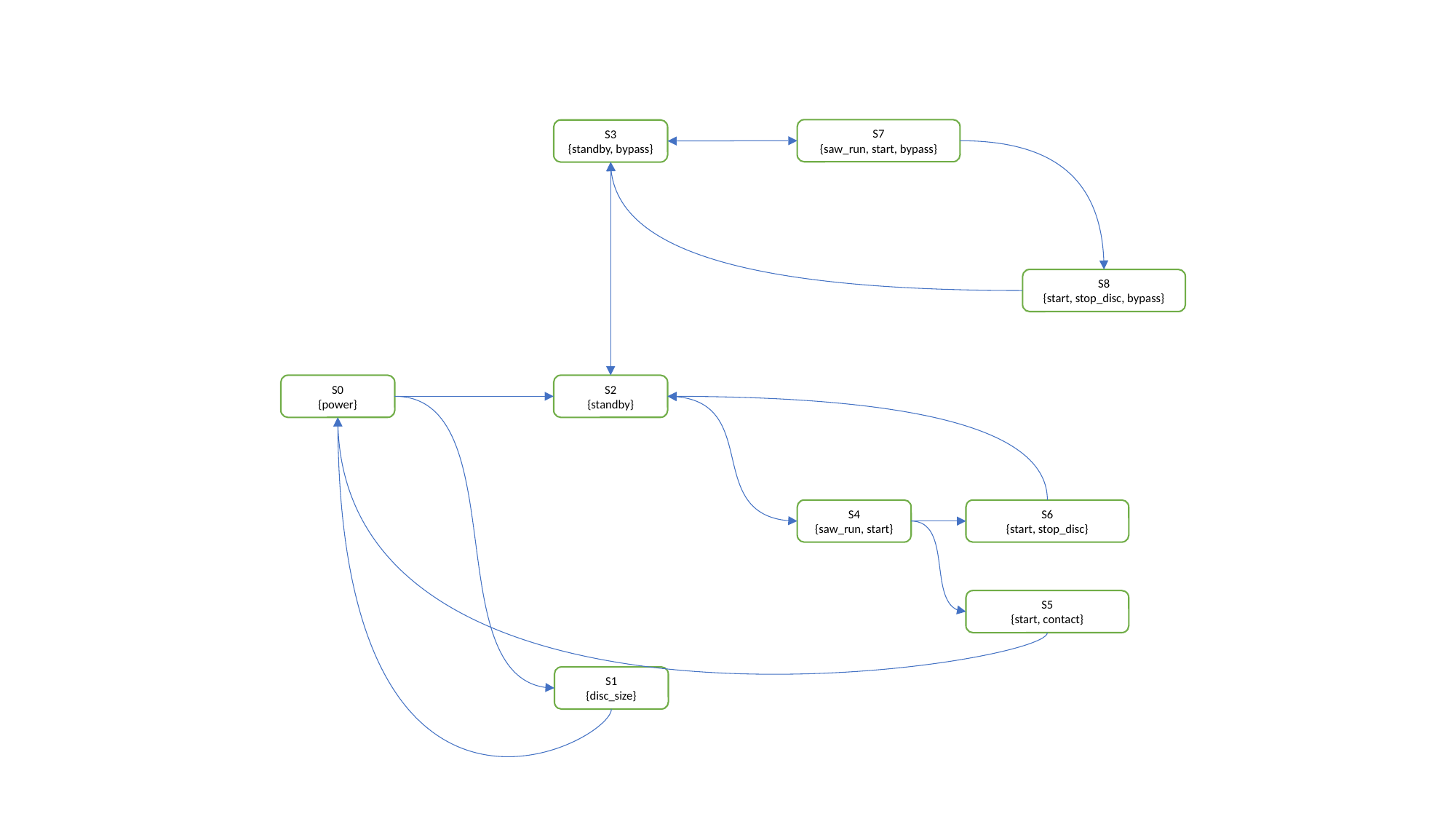

S7
{saw_run, start, bypass}
S3
{standby, bypass}
S8
{start, stop_disc, bypass}
S0
{power}
S2
{standby}
S4
{saw_run, start}
S6
{start, stop_disc}
S5
{start, contact}
S1
{disc_size}